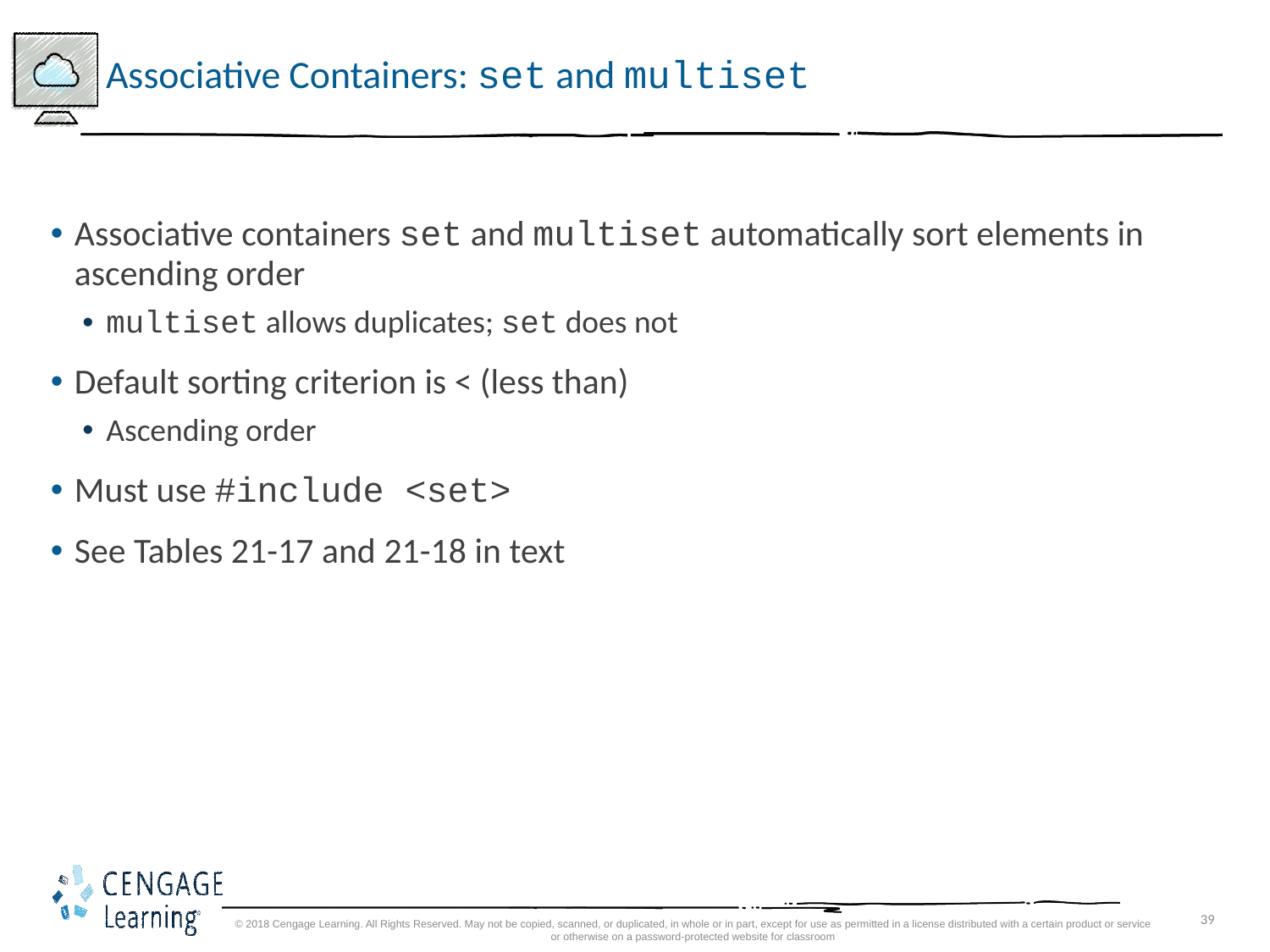

# Associative Containers: set and multiset
Associative containers set and multiset automatically sort elements in ascending order
multiset allows duplicates; set does not
Default sorting criterion is < (less than)
Ascending order
Must use #include <set>
See Tables 21-17 and 21-18 in text
© 2018 Cengage Learning. All Rights Reserved. May not be copied, scanned, or duplicated, in whole or in part, except for use as permitted in a license distributed with a certain product or service or otherwise on a password-protected website for classroom